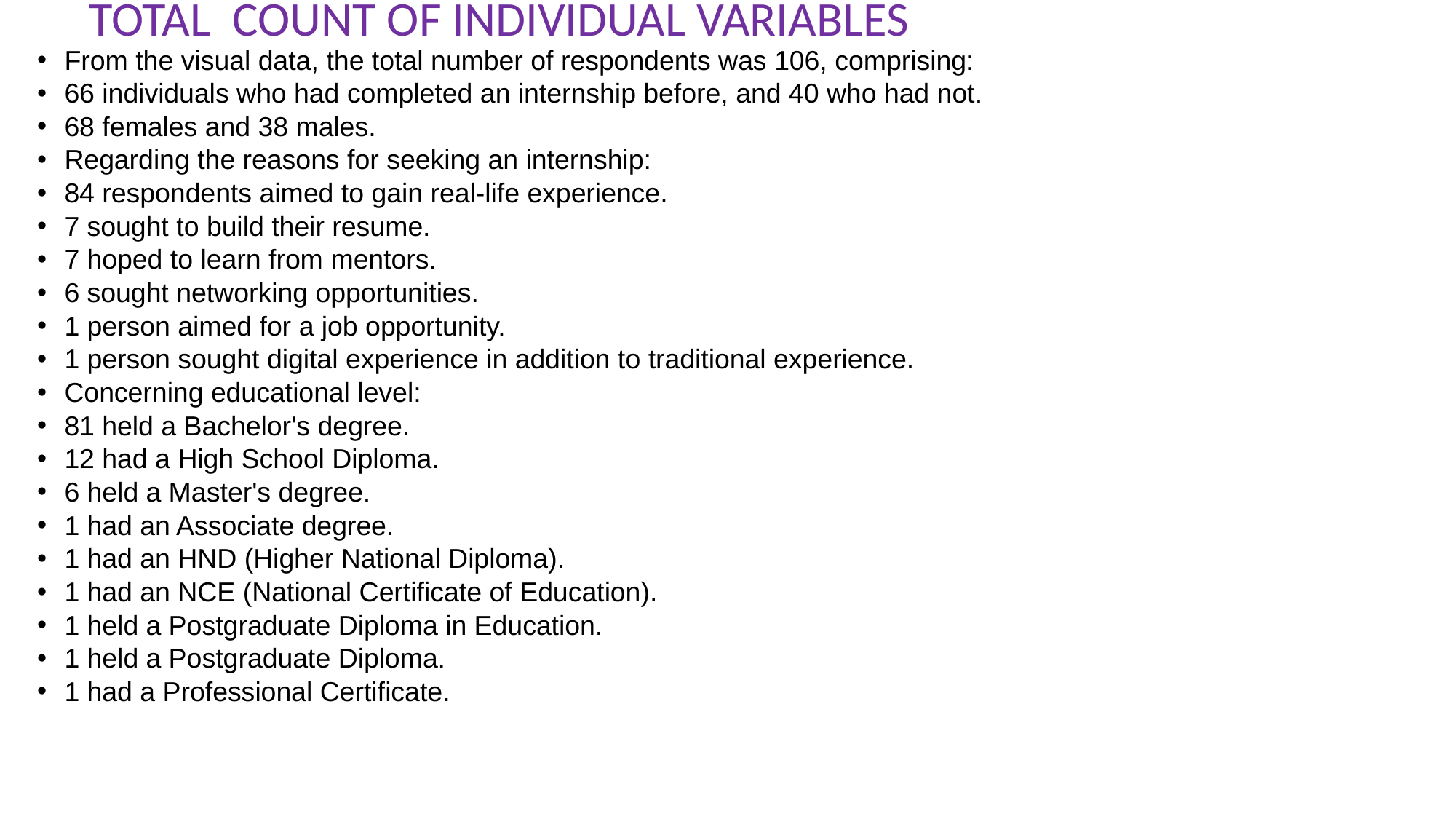

# TOTAL  COUNT OF INDIVIDUAL VARIABLES
From the visual data, the total number of respondents was 106, comprising:
66 individuals who had completed an internship before, and 40 who had not.
68 females and 38 males.
Regarding the reasons for seeking an internship:
84 respondents aimed to gain real-life experience.
7 sought to build their resume.
7 hoped to learn from mentors.
6 sought networking opportunities.
1 person aimed for a job opportunity.
1 person sought digital experience in addition to traditional experience.
Concerning educational level:
81 held a Bachelor's degree.
12 had a High School Diploma.
6 held a Master's degree.
1 had an Associate degree.
1 had an HND (Higher National Diploma).
1 had an NCE (National Certificate of Education).
1 held a Postgraduate Diploma in Education.
1 held a Postgraduate Diploma.
1 had a Professional Certificate.